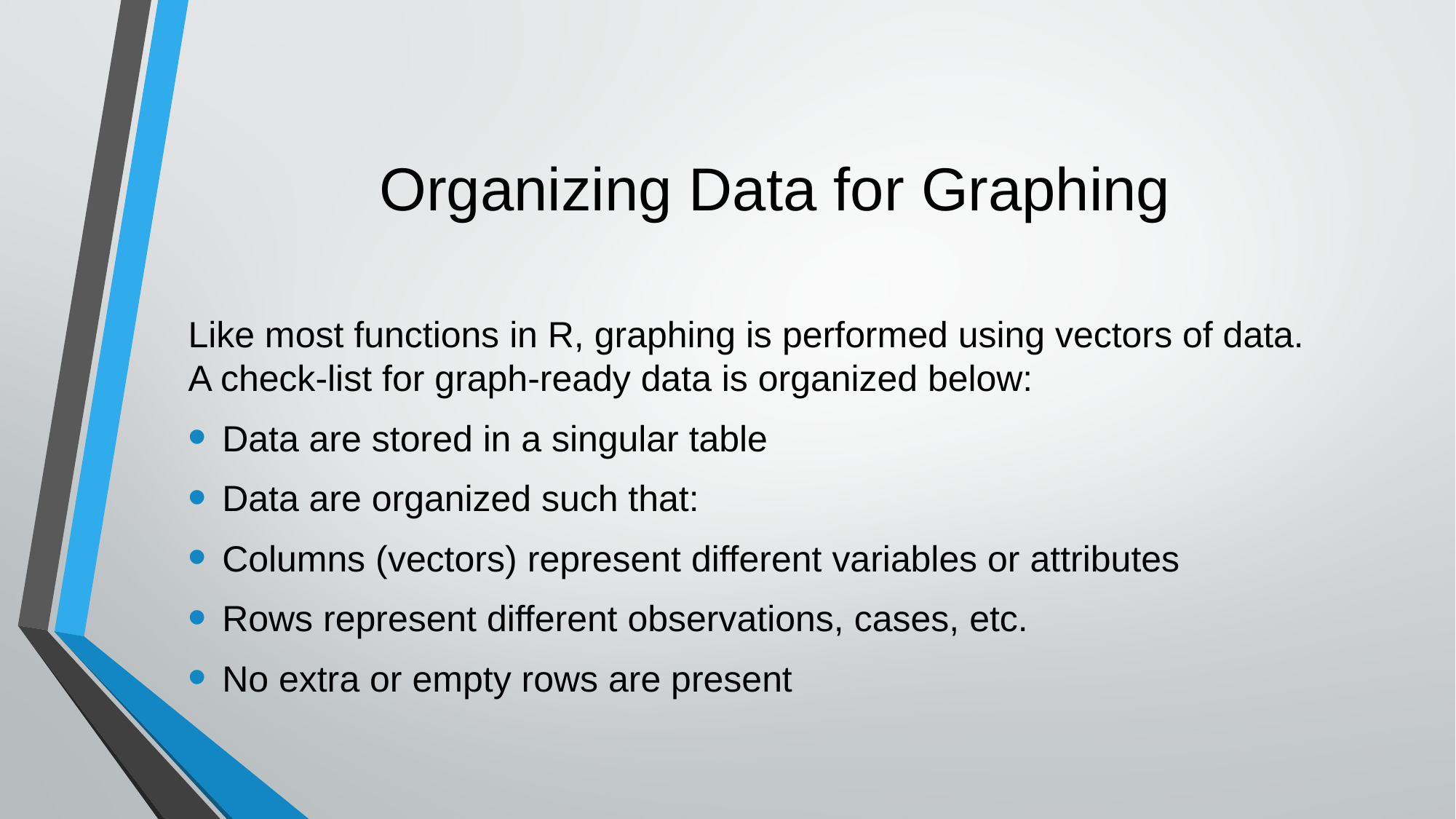

# Organizing Data for Graphing
Like most functions in R, graphing is performed using vectors of data.
A check-list for graph-ready data is organized below:
Data are stored in a singular table
Data are organized such that:
Columns (vectors) represent different variables or attributes
Rows represent different observations, cases, etc.
No extra or empty rows are present